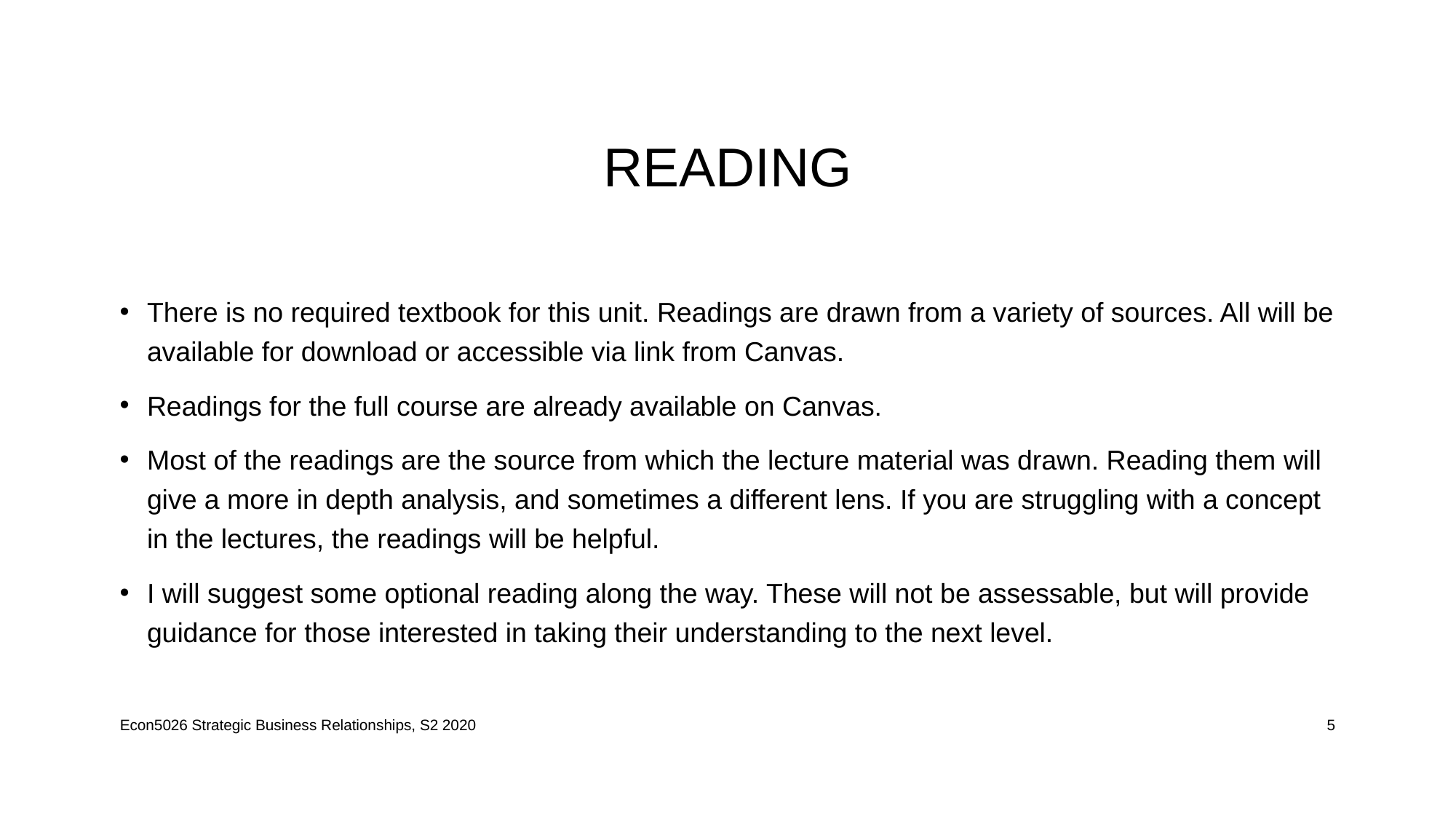

# READING
There is no required textbook for this unit. Readings are drawn from a variety of sources. All will be available for download or accessible via link from Canvas.
Readings for the full course are already available on Canvas.
Most of the readings are the source from which the lecture material was drawn. Reading them will give a more in depth analysis, and sometimes a different lens. If you are struggling with a concept in the lectures, the readings will be helpful.
I will suggest some optional reading along the way. These will not be assessable, but will provide guidance for those interested in taking their understanding to the next level.
Econ5026 Strategic Business Relationships, S2 2020
5